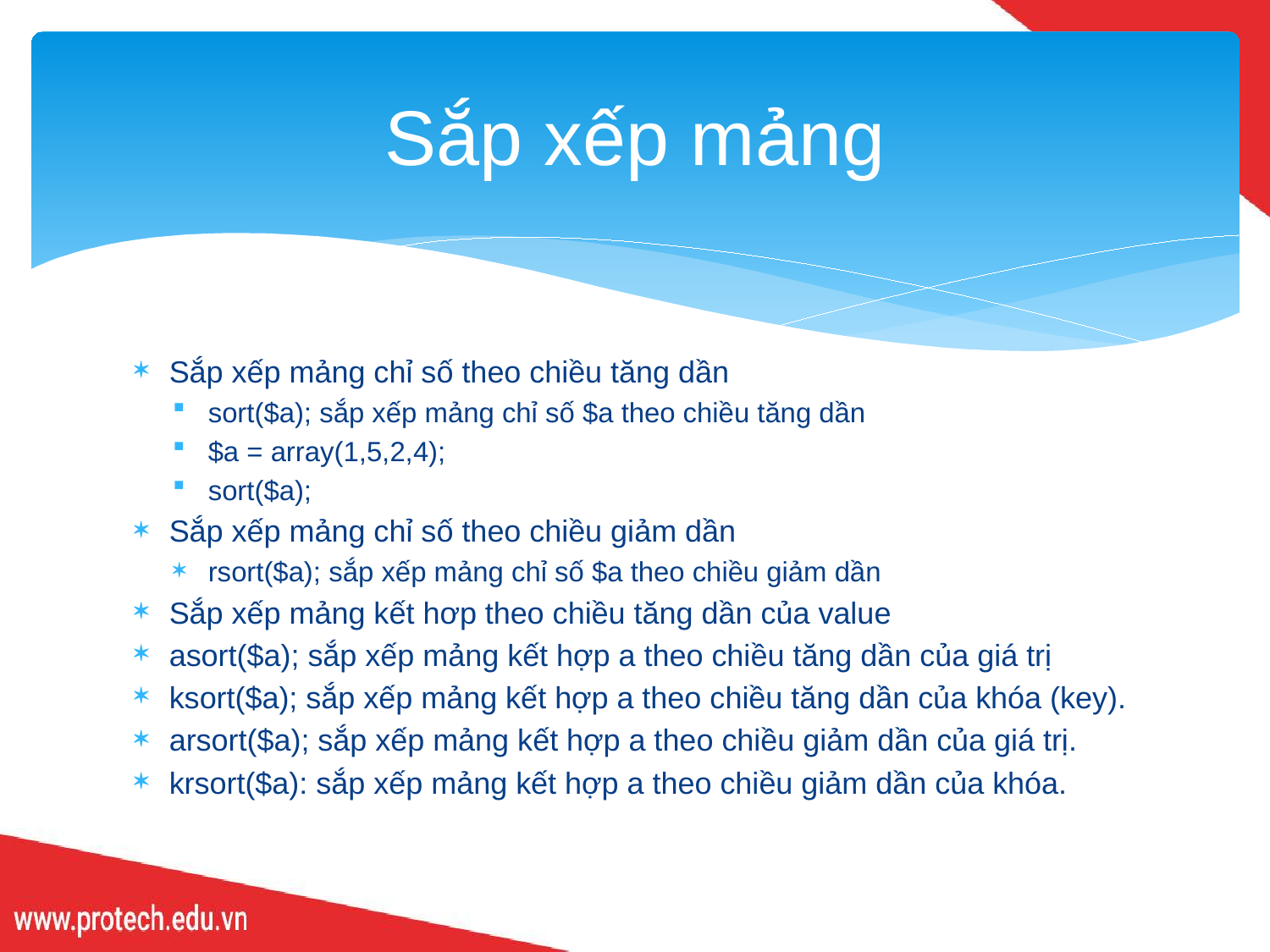

# Sắp xếp mảng
Sắp xếp mảng chỉ số theo chiều tăng dần
sort($a); sắp xếp mảng chỉ số $a theo chiều tăng dần
$a = array(1,5,2,4);
sort($a);
Sắp xếp mảng chỉ số theo chiều giảm dần
rsort($a); sắp xếp mảng chỉ số $a theo chiều giảm dần
Sắp xếp mảng kết hơp theo chiều tăng dần của value
asort($a); sắp xếp mảng kết hợp a theo chiều tăng dần của giá trị
ksort($a); sắp xếp mảng kết hợp a theo chiều tăng dần của khóa (key).
arsort($a); sắp xếp mảng kết hợp a theo chiều giảm dần của giá trị.
krsort($a): sắp xếp mảng kết hợp a theo chiều giảm dần của khóa.